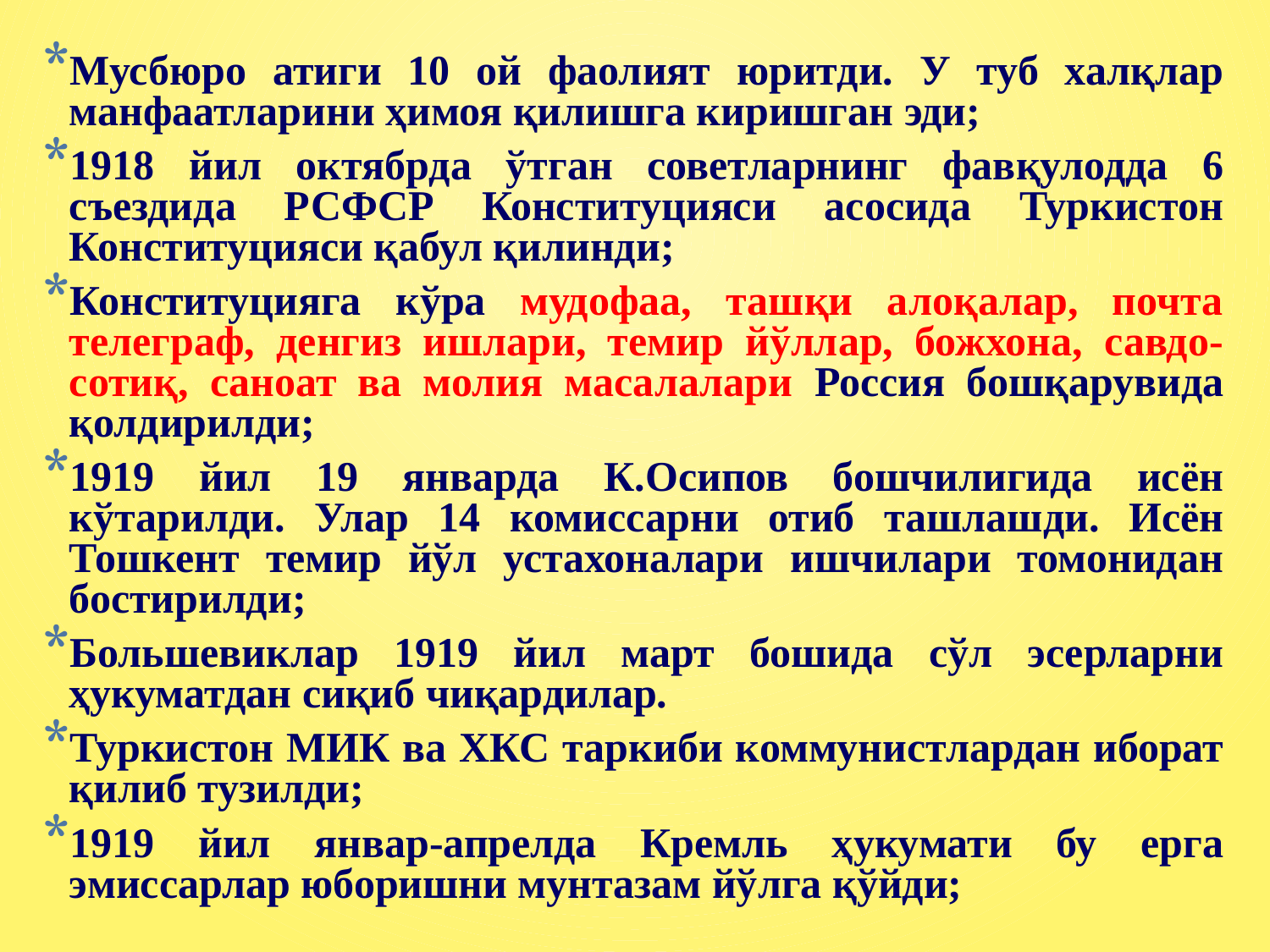

Мусбюро атиги 10 ой фаолият юритди. У туб халқлар манфаатларини ҳимоя қилишга киришган эди;
1918 йил октябрда ўтган советларнинг фавқулодда 6 съездида РСФСР Конституцияси асосида Туркистон Конституцияси қабул қилинди;
Конституцияга кўра мудофаа, ташқи алоқалар, почта телеграф, денгиз ишлари, темир йўллар, божхона, савдо-сотиқ, саноат ва молия масалалари Россия бошқарувида қолдирилди;
1919 йил 19 январда К.Осипов бошчилигида исён кўтарилди. Улар 14 комиссарни отиб ташлашди. Исён Тошкент темир йўл устахоналари ишчилари томонидан бостирилди;
Большевиклар 1919 йил март бошида сўл эсерларни ҳукуматдан сиқиб чиқардилар.
Туркистон МИК ва ХКС таркиби коммунистлардан иборат қилиб тузилди;
1919 йил январ-апрелда Кремль ҳукумати бу ерга эмиссарлар юборишни мунтазам йўлга қўйди;